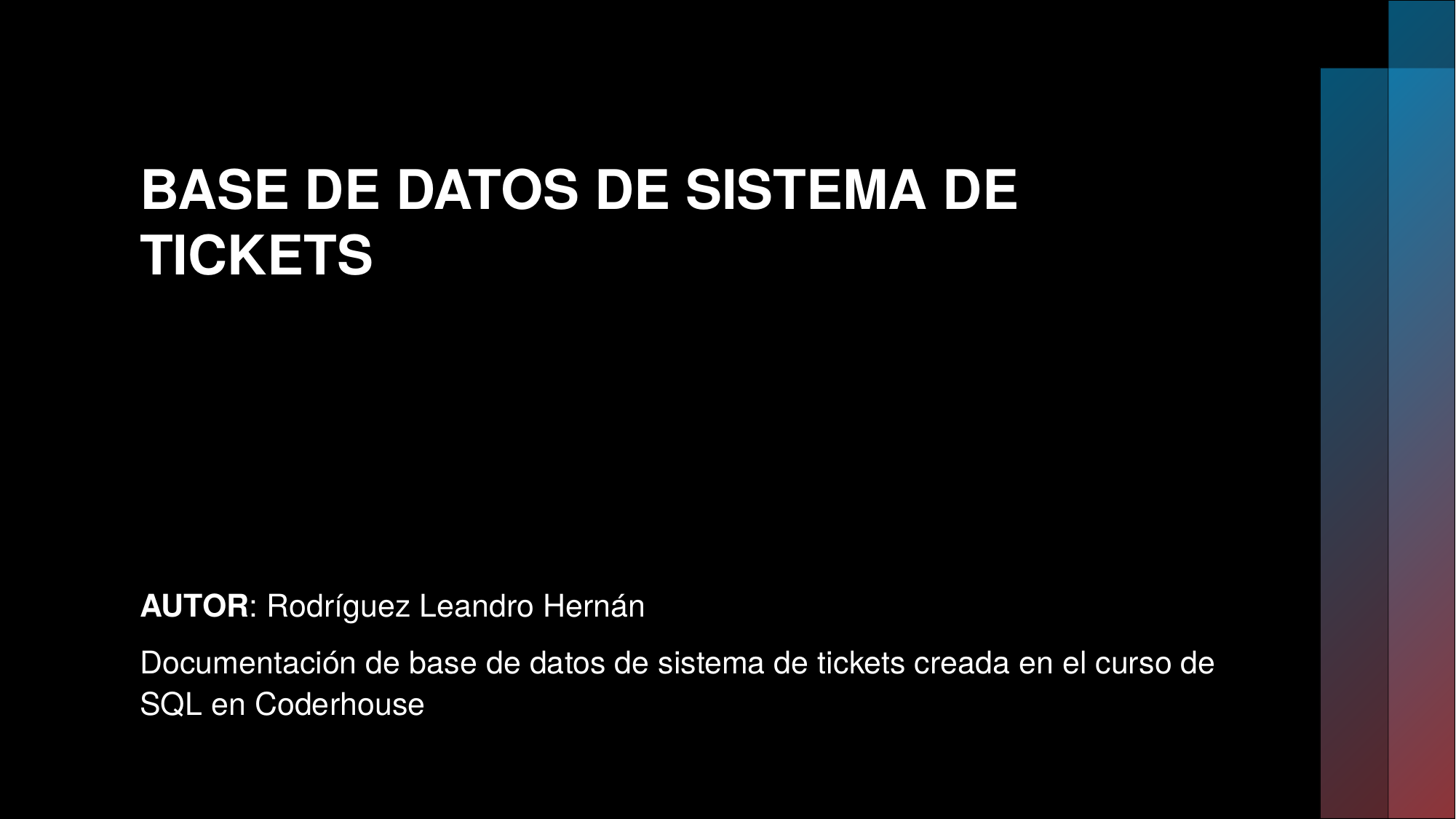

# BASE DE DATOS DE SISTEMA DE TICKETS
AUTOR: Rodríguez Leandro Hernán
Documentación de base de datos de sistema de tickets creada en el curso de SQL en Coderhouse